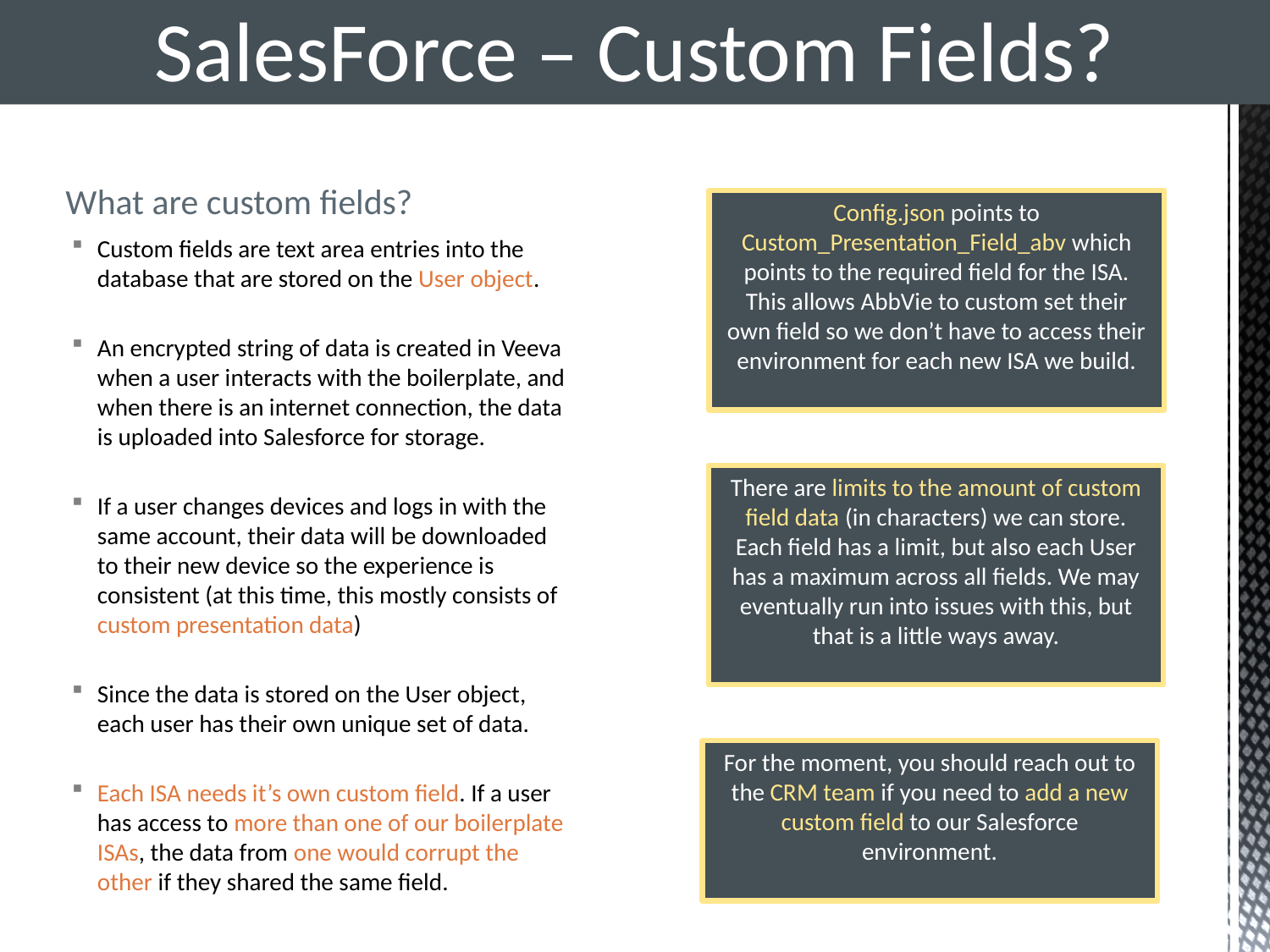

SalesForce – Custom Fields?
What are custom fields?
Config.json points to Custom_Presentation_Field_abv which points to the required field for the ISA. This allows AbbVie to custom set their own field so we don’t have to access their environment for each new ISA we build.

Custom fields are text area entries into the database that are stored on the User object.

An encrypted string of data is created in Veeva when a user interacts with the boilerplate, and when there is an internet connection, the data is uploaded into Salesforce for storage.

If a user changes devices and logs in with the same account, their data will be downloaded to their new device so the experience is consistent (at this time, this mostly consists of custom presentation data)

Since the data is stored on the User object, each user has their own unique set of data.

Each ISA needs it’s own custom field. If a user has access to more than one of our boilerplate ISAs, the data from one would corrupt the other if they shared the same field.
There are limits to the amount of custom field data (in characters) we can store. Each field has a limit, but also each User has a maximum across all fields. We may eventually run into issues with this, but that is a little ways away.

For the moment, you should reach out to the CRM team if you need to add a new custom field to our Salesforce environment.